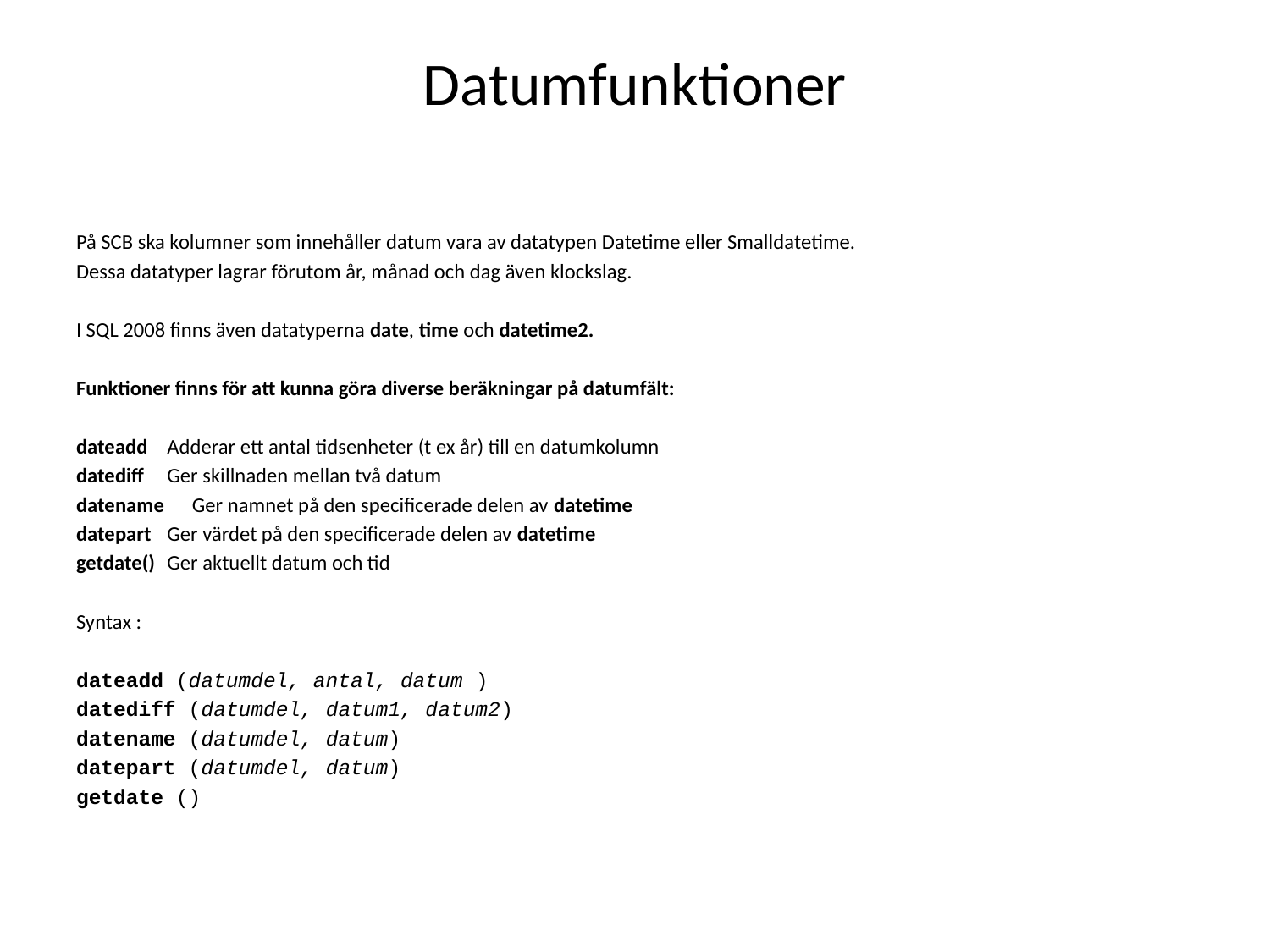

# Datumfunktioner
På SCB ska kolumner som innehåller datum vara av datatypen Datetime eller Smalldatetime.
Dessa datatyper lagrar förutom år, månad och dag även klockslag.

I SQL 2008 finns även datatyperna date, time och datetime2.

Funktioner finns för att kunna göra diverse beräkningar på datumfält:

dateadd 	Adderar ett antal tidsenheter (t ex år) till en datumkolumn
datediff  	Ger skillnaden mellan två datum
datename      Ger namnet på den specificerade delen av datetime
datepart   	Ger värdet på den specificerade delen av datetime
getdate() 	Ger aktuellt datum och tid

Syntax :

dateadd (datumdel, antal, datum )
datediff (datumdel, datum1, datum2)
datename (datumdel, datum)
datepart (datumdel, datum)
getdate ()